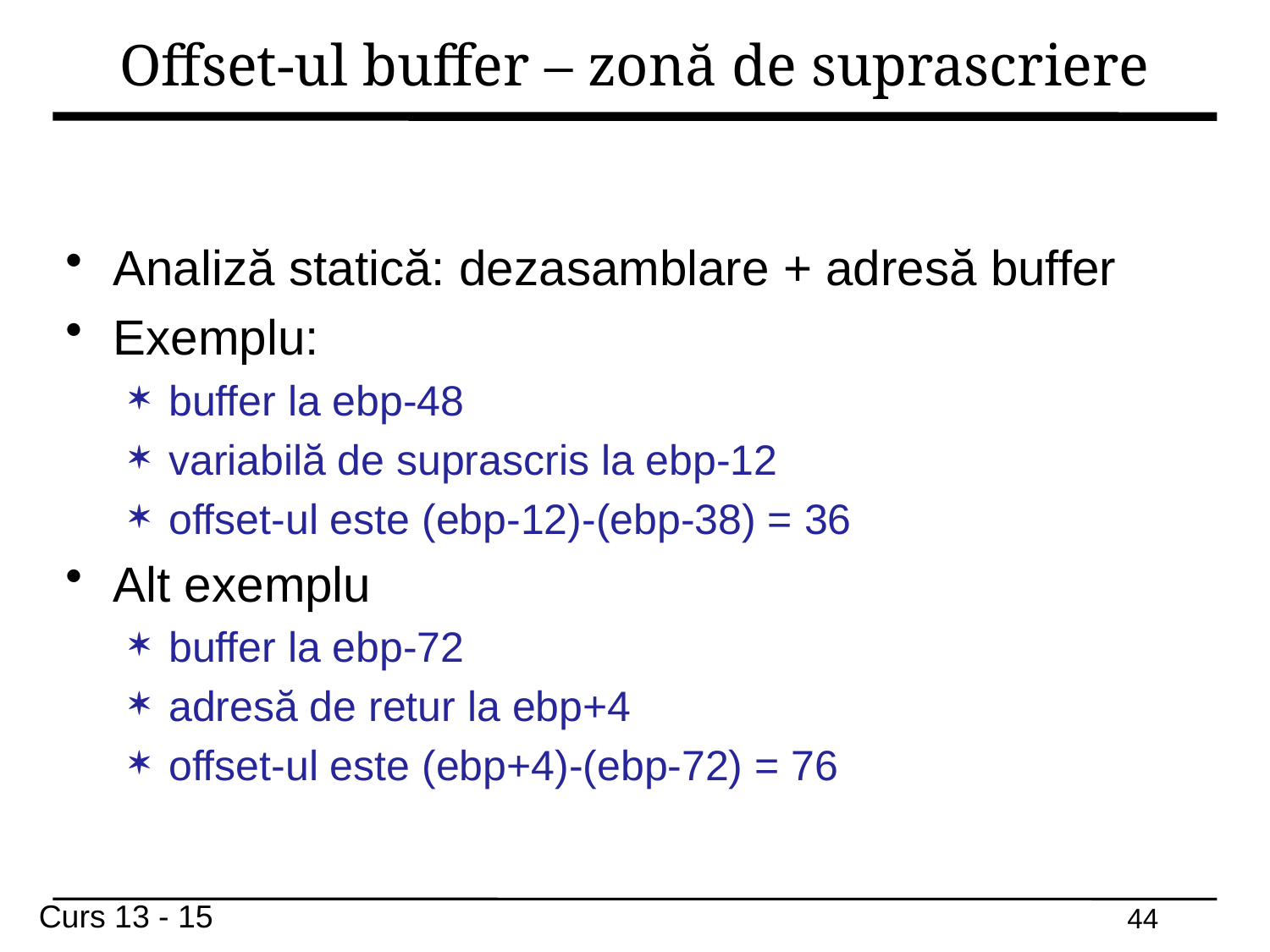

# Offset-ul buffer – zonă de suprascriere
Analiză statică: dezasamblare + adresă buffer
Exemplu:
buffer la ebp-48
variabilă de suprascris la ebp-12
offset-ul este (ebp-12)-(ebp-38) = 36
Alt exemplu
buffer la ebp-72
adresă de retur la ebp+4
offset-ul este (ebp+4)-(ebp-72) = 76